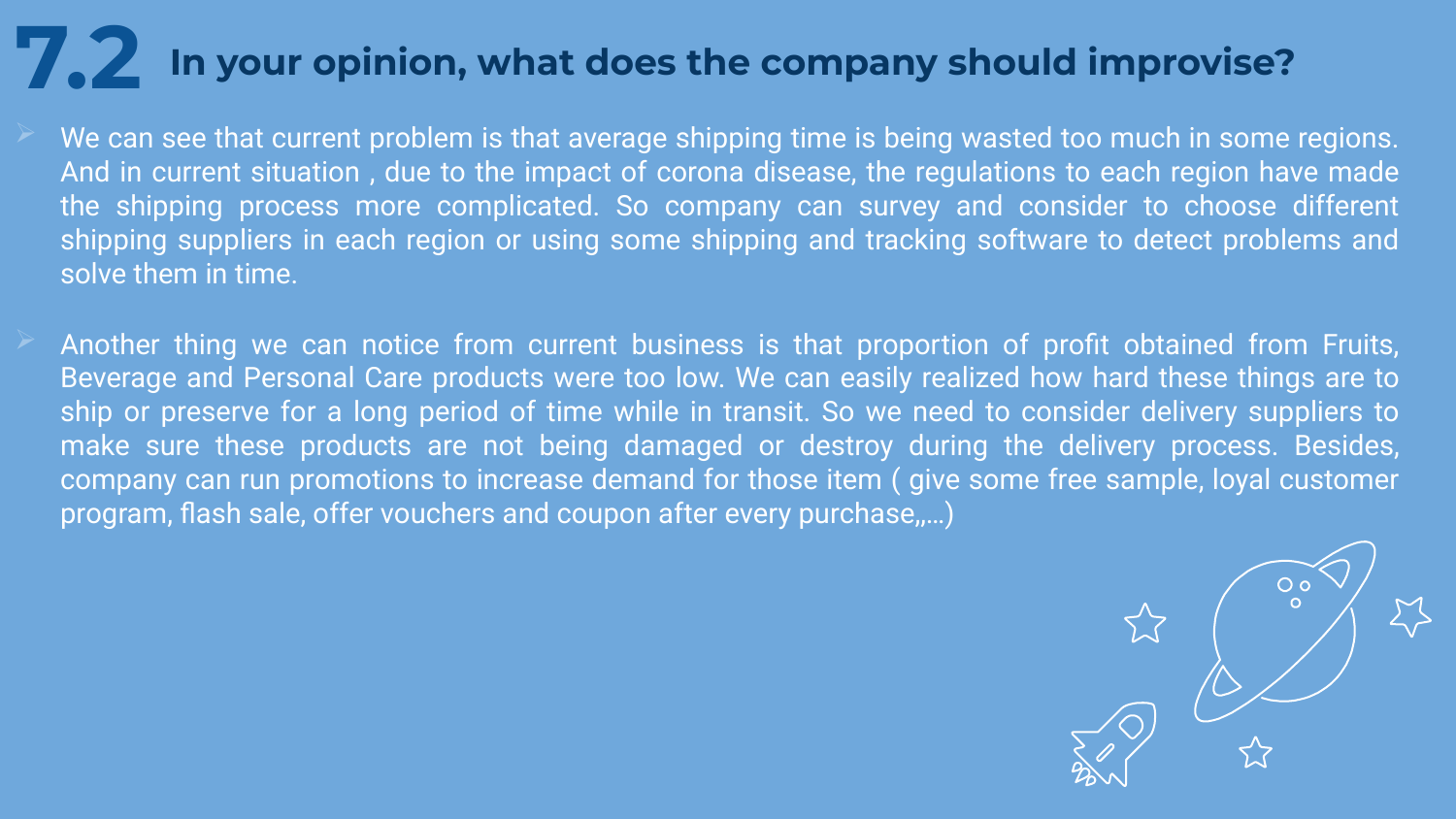

7.2
In your opinion, what does the company should improvise?
We can see that current problem is that average shipping time is being wasted too much in some regions. And in current situation , due to the impact of corona disease, the regulations to each region have made the shipping process more complicated. So company can survey and consider to choose different shipping suppliers in each region or using some shipping and tracking software to detect problems and solve them in time.
Another thing we can notice from current business is that proportion of profit obtained from Fruits, Beverage and Personal Care products were too low. We can easily realized how hard these things are to ship or preserve for a long period of time while in transit. So we need to consider delivery suppliers to make sure these products are not being damaged or destroy during the delivery process. Besides, company can run promotions to increase demand for those item ( give some free sample, loyal customer program, flash sale, offer vouchers and coupon after every purchase,,…)